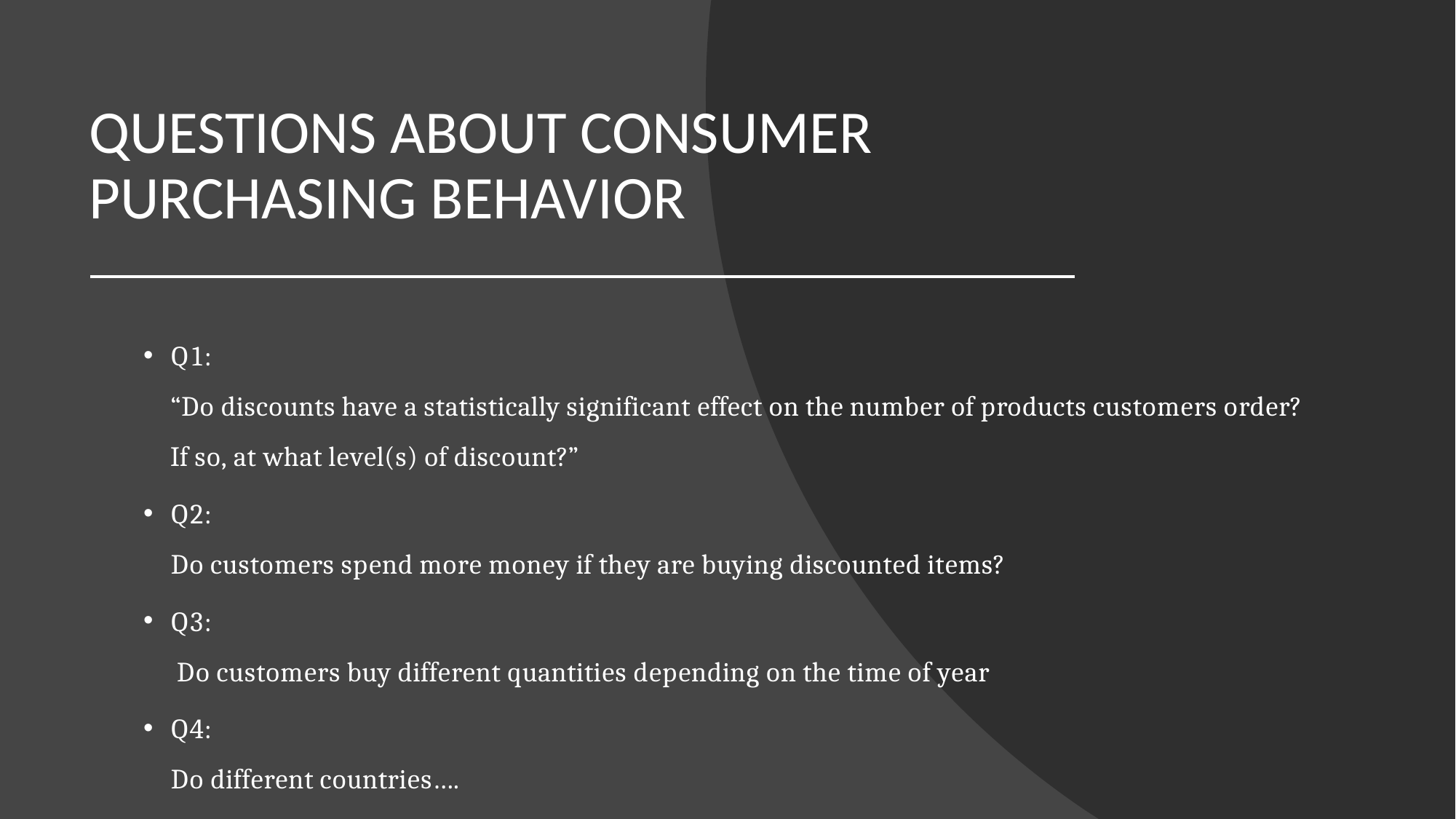

# QUESTIONS ABOUT CONSUMER PURCHASING BEHAVIOR
Q1:
“Do discounts have a statistically significant effect on the number of products customers order?  If so, at what level(s) of discount?”
Q2:
Do customers spend more money if they are buying discounted items?
Q3:
 Do customers buy different quantities depending on the time of year
Q4:
Do different countries….